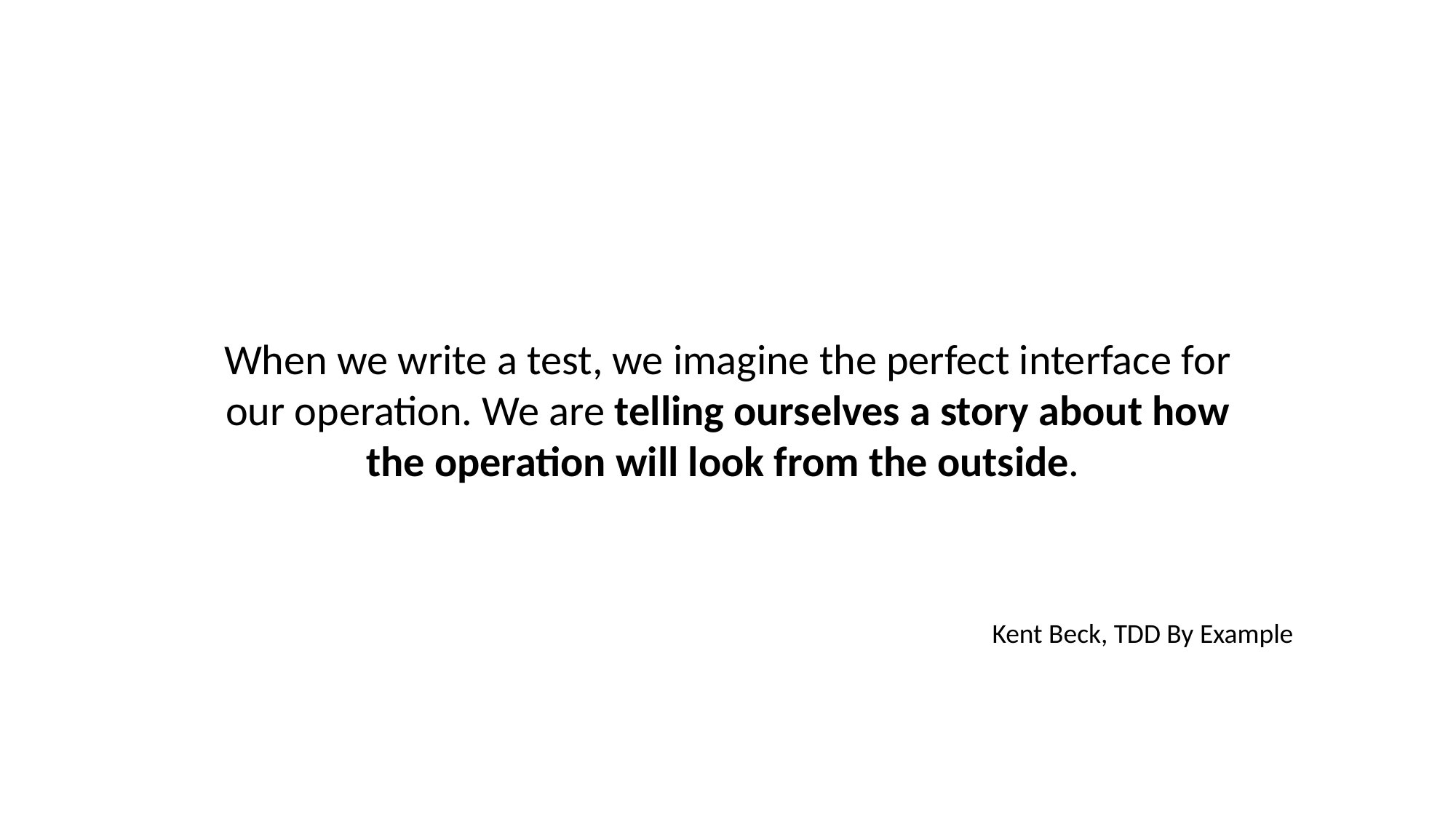

When we write a test, we imagine the perfect interface for our operation. We are telling ourselves a story about how the operation will look from the outside.
Kent Beck, TDD By Example